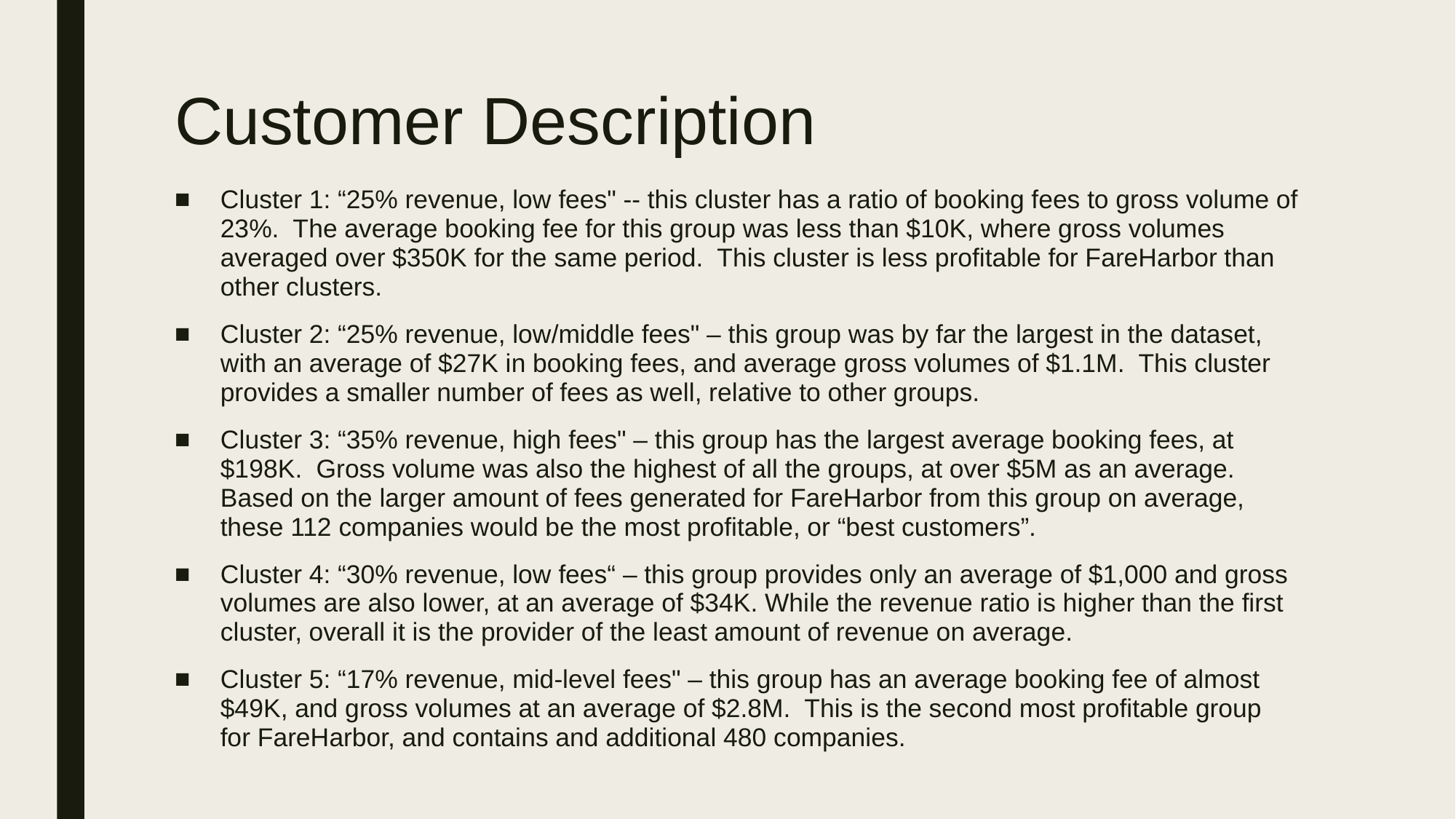

# Customer Description
Cluster 1: “25% revenue, low fees" -- this cluster has a ratio of booking fees to gross volume of 23%.  The average booking fee for this group was less than $10K, where gross volumes averaged over $350K for the same period.  This cluster is less profitable for FareHarbor than other clusters.
Cluster 2: “25% revenue, low/middle fees" – this group was by far the largest in the dataset, with an average of $27K in booking fees, and average gross volumes of $1.1M.  This cluster provides a smaller number of fees as well, relative to other groups.
Cluster 3: “35% revenue, high fees" – this group has the largest average booking fees, at $198K.  Gross volume was also the highest of all the groups, at over $5M as an average.  Based on the larger amount of fees generated for FareHarbor from this group on average, these 112 companies would be the most profitable, or “best customers”.
Cluster 4: “30% revenue, low fees“ – this group provides only an average of $1,000 and gross volumes are also lower, at an average of $34K. While the revenue ratio is higher than the first cluster, overall it is the provider of the least amount of revenue on average.
Cluster 5: “17% revenue, mid-level fees" – this group has an average booking fee of almost $49K, and gross volumes at an average of $2.8M.  This is the second most profitable group for FareHarbor, and contains and additional 480 companies.